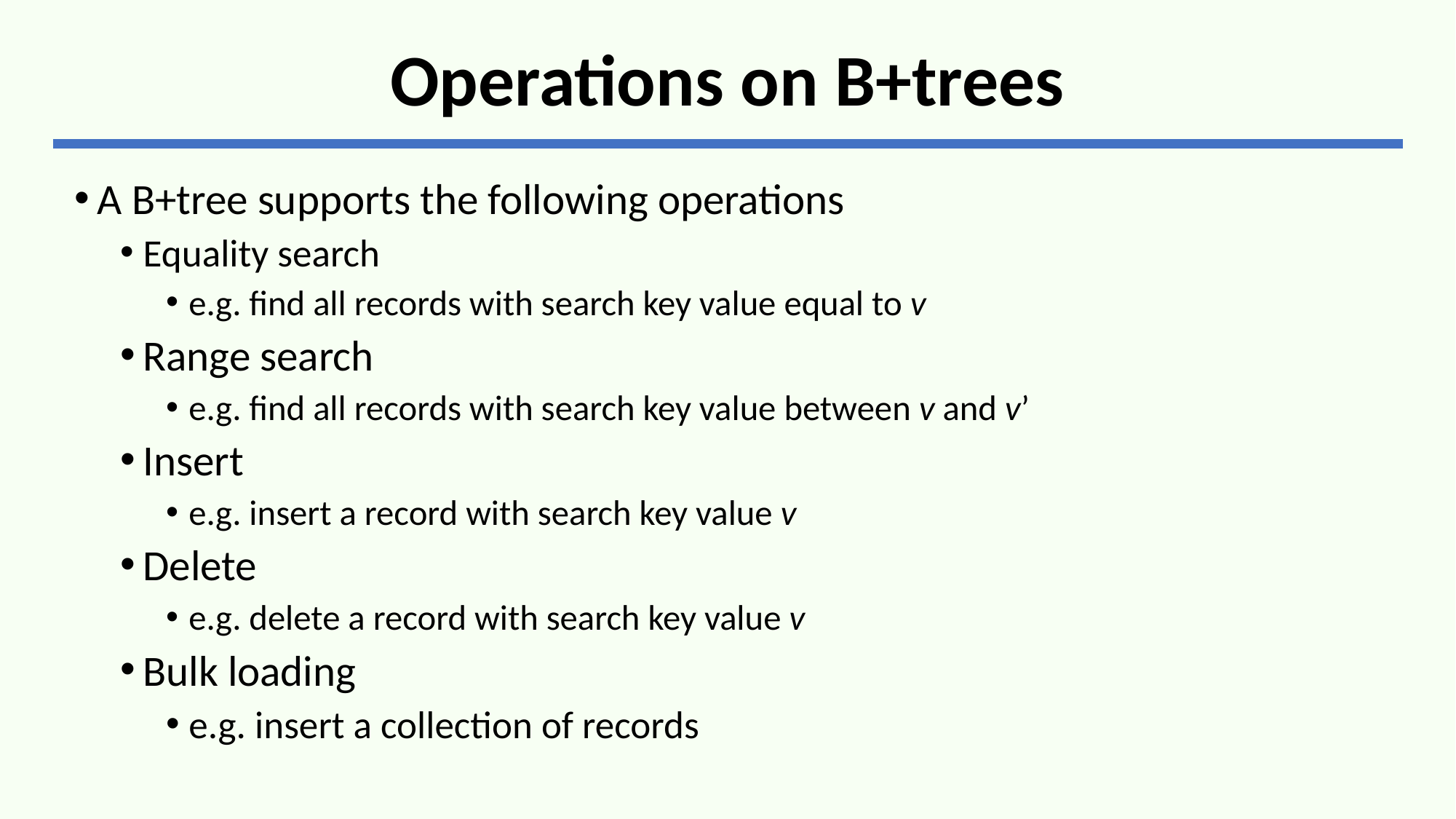

# Operations on B+trees
A B+tree supports the following operations
Equality search
e.g. find all records with search key value equal to v
Range search
e.g. find all records with search key value between v and v’
Insert
e.g. insert a record with search key value v
Delete
e.g. delete a record with search key value v
Bulk loading
e.g. insert a collection of records